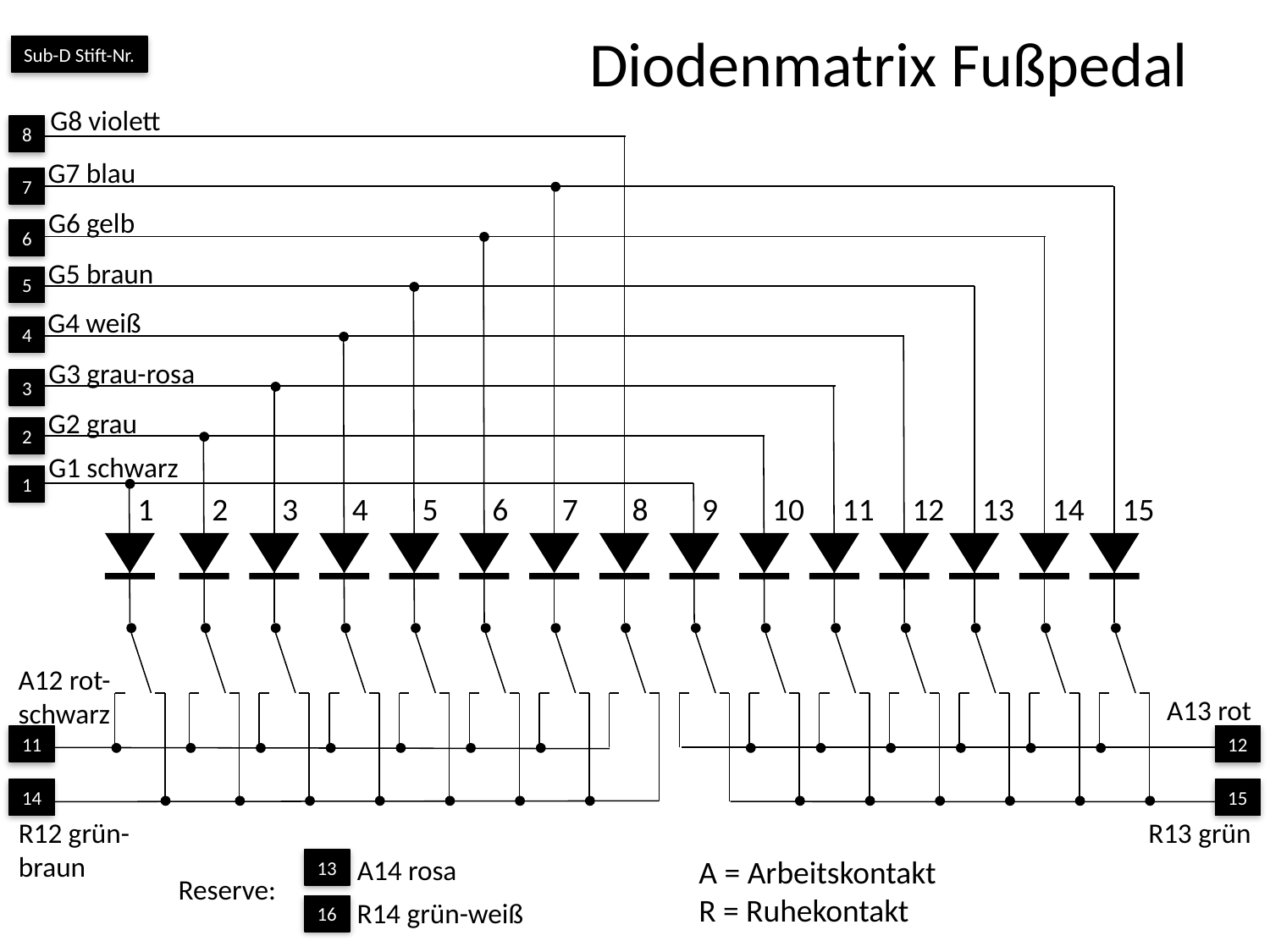

# Diodenmatrix Fußpedal
Sub-D Stift-Nr.
G8 violett
8
8

7

15

6

14

5

13

4

12

3

11

2

10

1

9

G7 blau
7

G6 gelb
6

G5 braun
5

G4 weiß
4

G3 grau-rosa
3

G2 grau
2

G1 schwarz
1

A12 rot-
schwarz
A13 rot
11
12
14
15
R12 grün-
braun
R13 grün
A14 rosa
A = Arbeitskontakt
R = Ruhekontakt
13
Reserve:
R14 grün-weiß
16